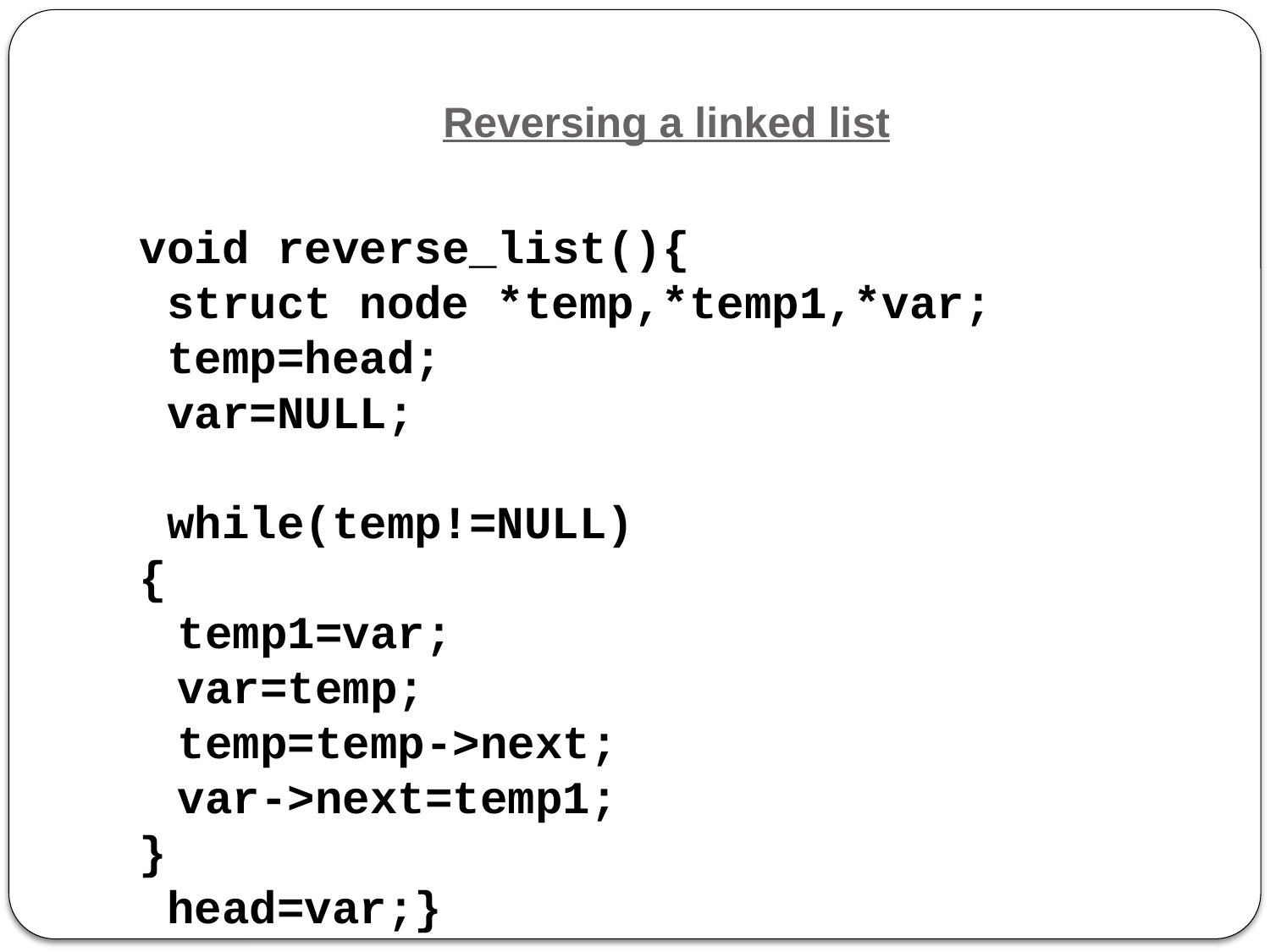

# Reversing a linked list
void reverse_list(){
 struct node *temp,*temp1,*var;
 temp=head;
 var=NULL;

 while(temp!=NULL)
{
	temp1=var;
	var=temp;
 	temp=temp->next;
	var->next=temp1;
}
 head=var;}